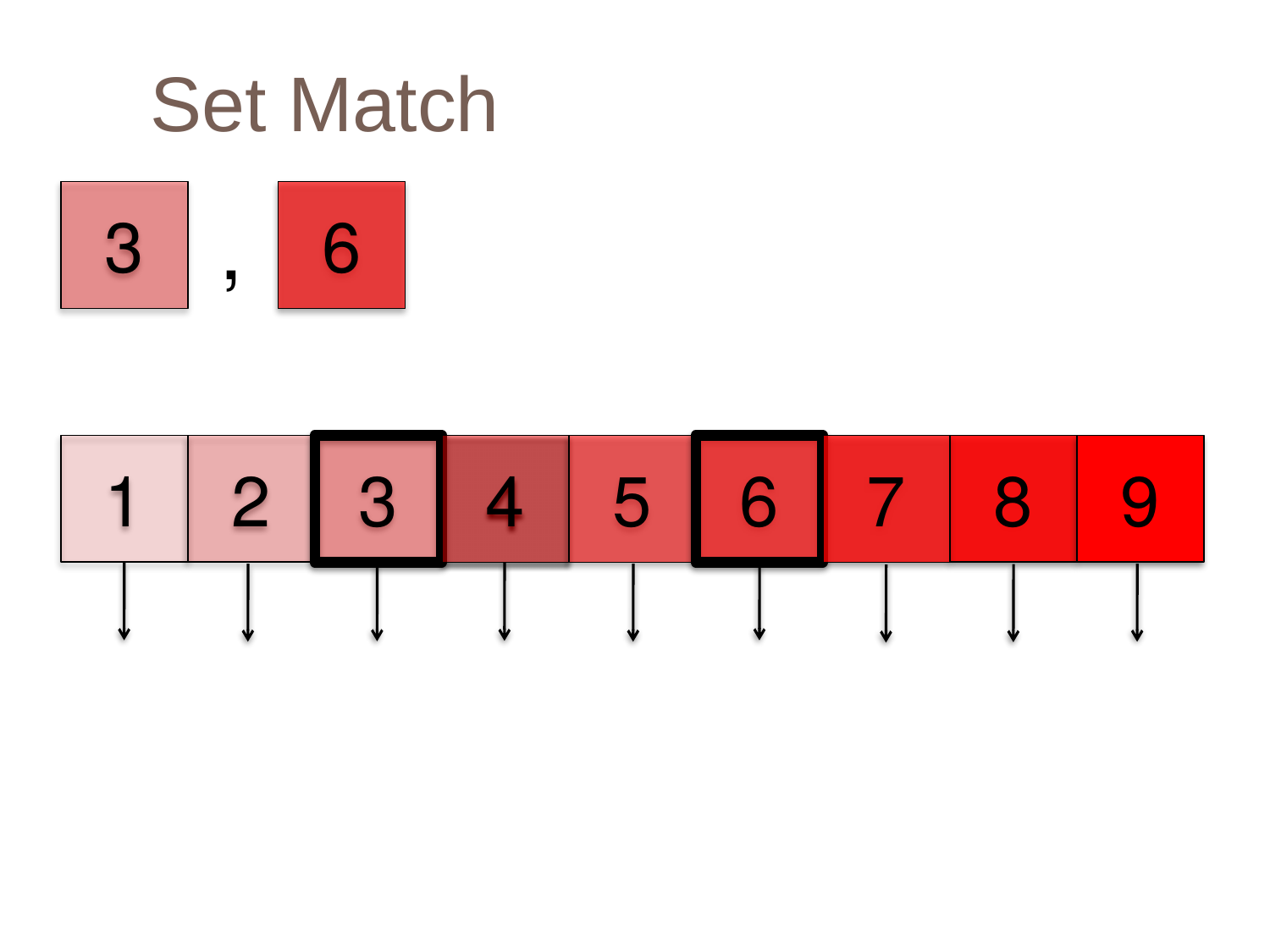

Set Match
3
6
,
1
2
3
4
5
6
7
8
9